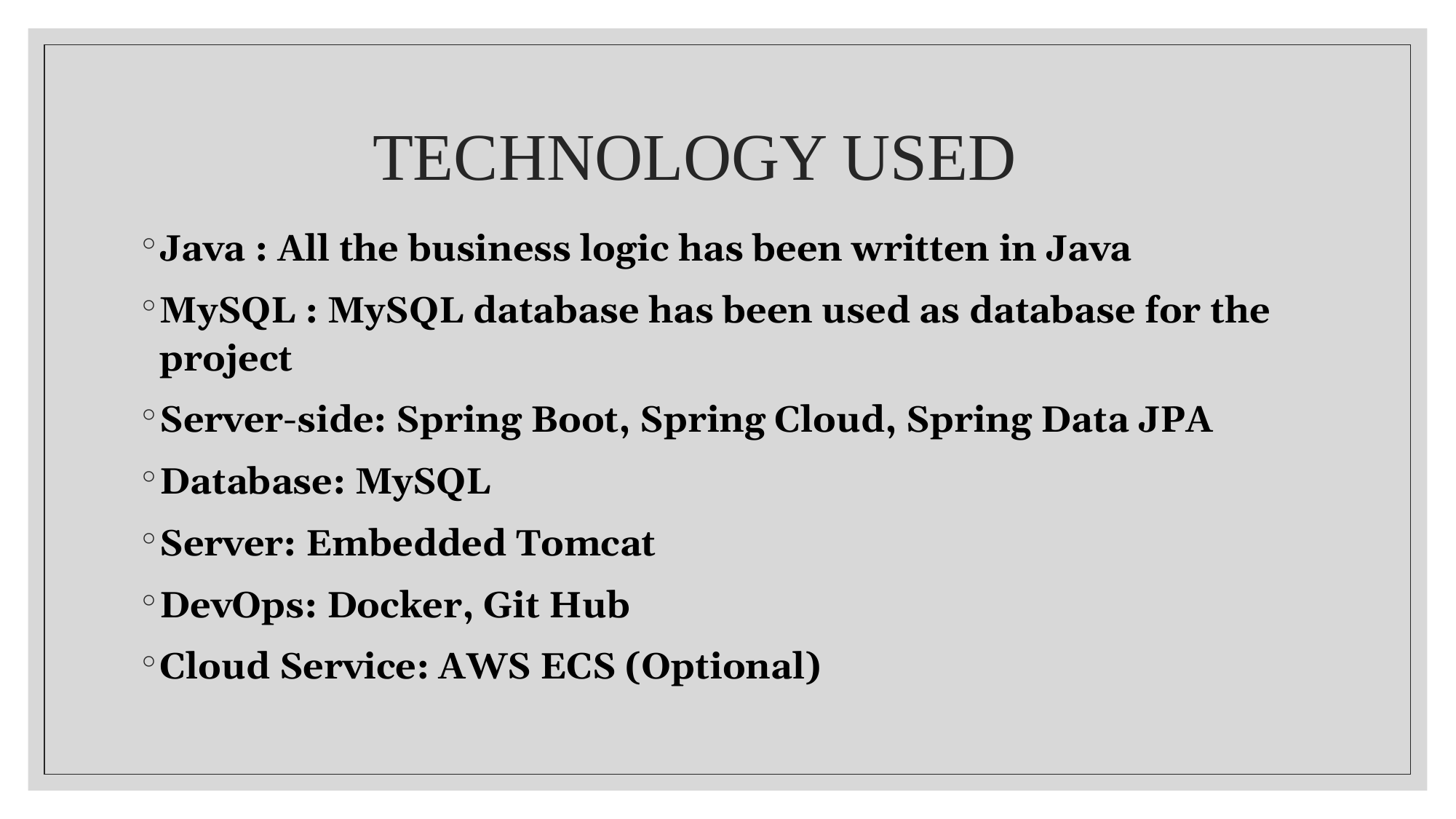

# TECHNOLOGY USED
Java : All the business logic has been written in Java
MySQL : MySQL database has been used as database for the project
Server-side: Spring Boot, Spring Cloud, Spring Data JPA
Database: MySQL
Server: Embedded Tomcat
DevOps: Docker, Git Hub
Cloud Service: AWS ECS (Optional)